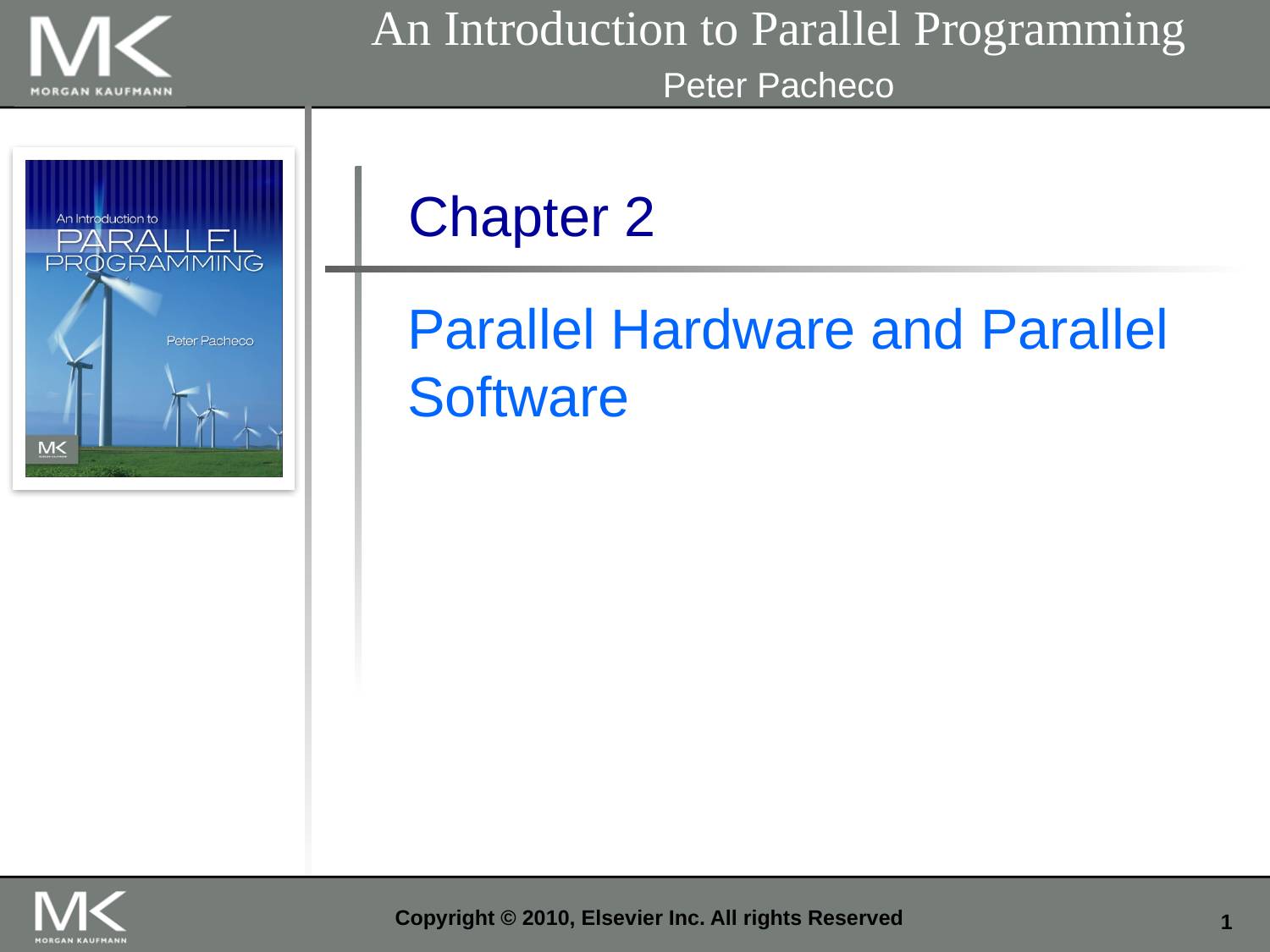

An Introduction to Parallel Programming
Peter Pacheco
Chapter 2
Parallel Hardware and Parallel Software
Copyright © 2010, Elsevier Inc. All rights Reserved